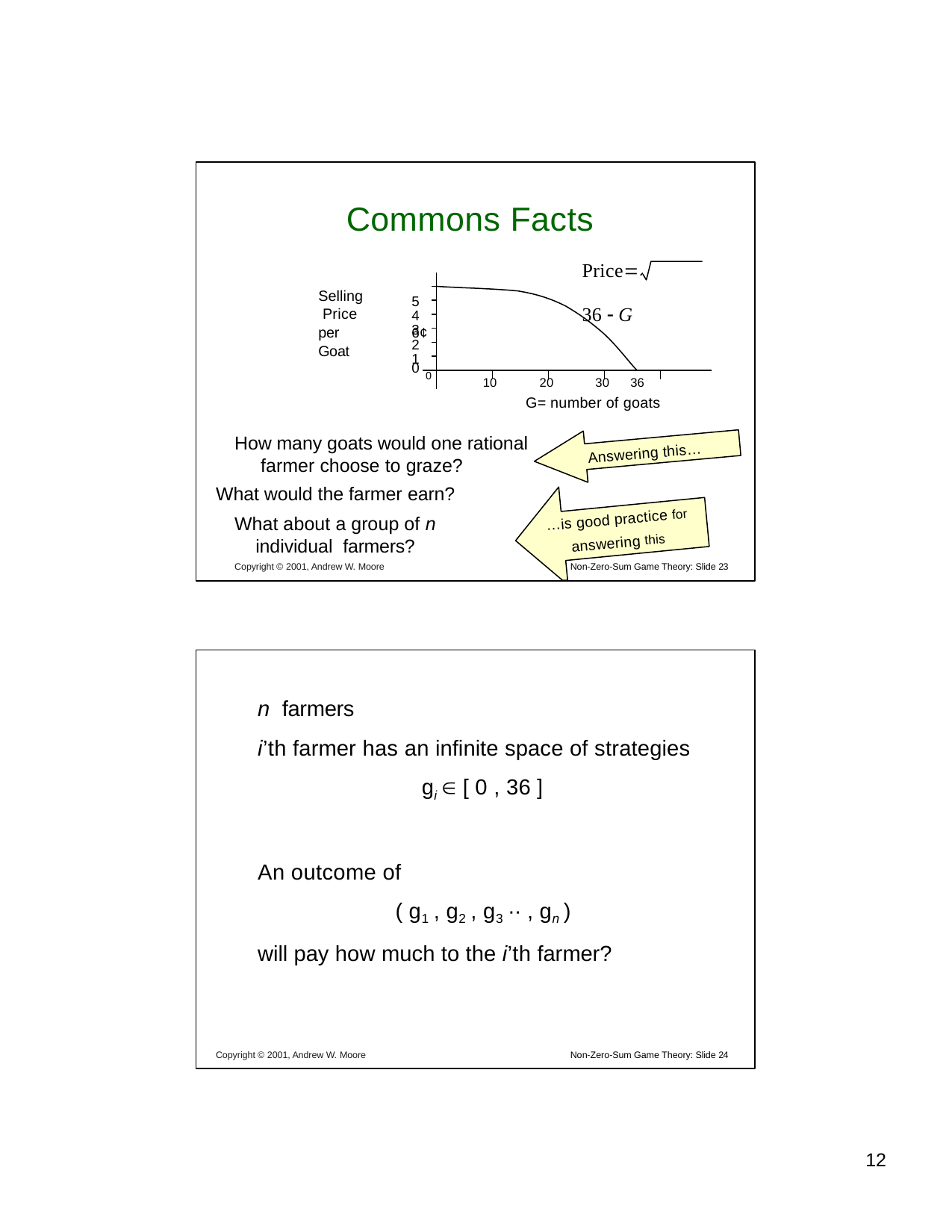

# Commons Facts
Price=	36 − G
6¢

Selling  Price  per  Goat

5
4
3
2
1
0 0

20	30	36
G= number of goats

10
How many goats would one rational  farmer choose to graze?
What would the farmer earn?
What about a group of n individual  farmers?
Copyright © 2001, Andrew W. Moore

Answering this…

…is good practice for
answering this
Non-Zero-Sum Game Theory: Slide 23

n farmers
i’th farmer has an infinite space of strategies
gi ∈ [ 0 , 36 ]

An outcome of
( g1 , g2 , g3 ·· , gn )
will pay how much to the i’th farmer?
Copyright © 2001, Andrew W. Moore
Non-Zero-Sum Game Theory: Slide 24
12